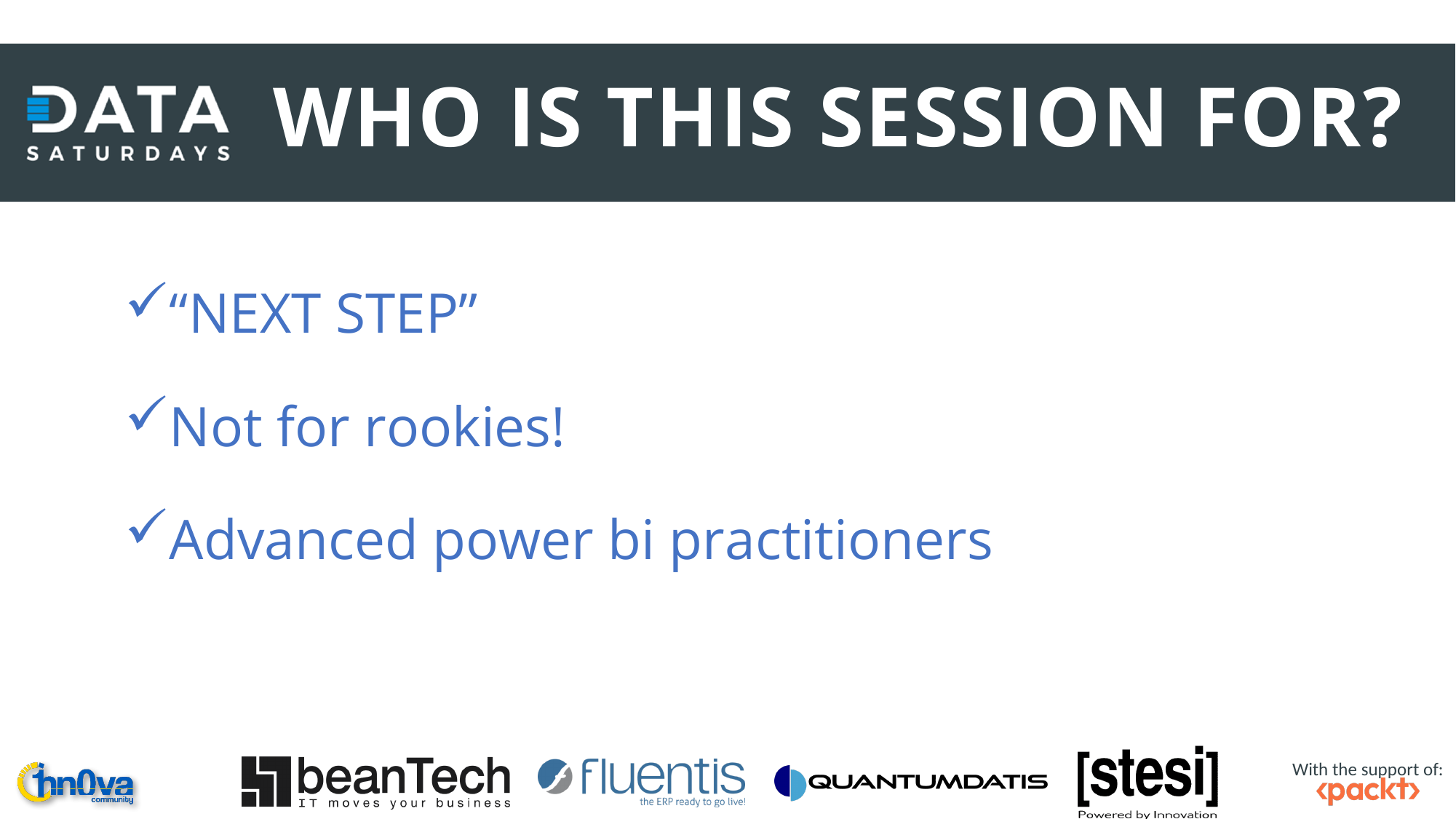

WHO IS THIS SESSION FOR?
“NEXT STEP”
Not for rookies!
Advanced power bi practitioners